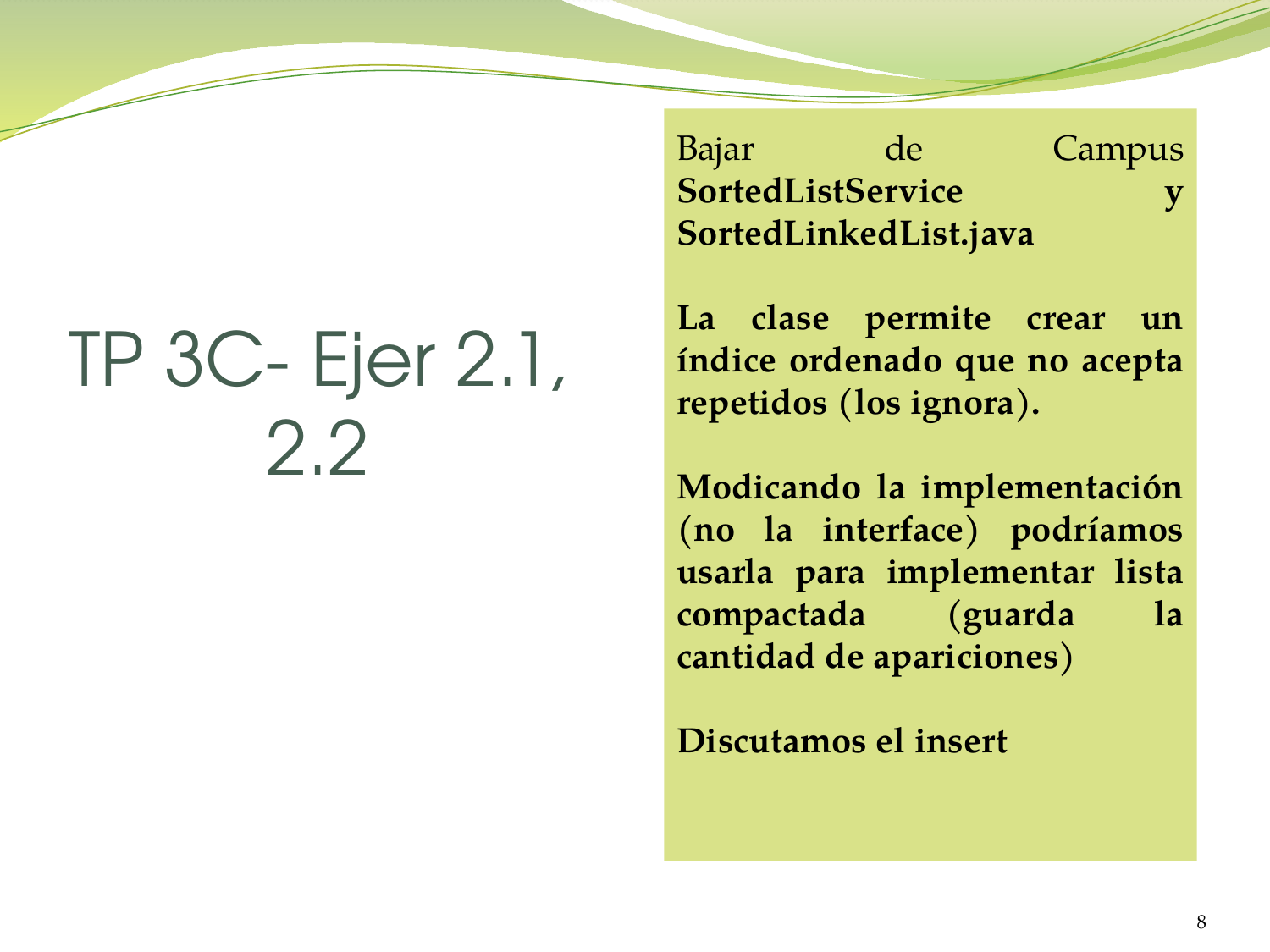

Bajar de Campus SortedListService y SortedLinkedList.java

La clase permite crear un índice ordenado que no acepta repetidos (los ignora).

Modicando la implementación (no la interface) podríamos usarla para implementar lista compactada (guarda la cantidad de apariciones)

Discutamos el insert

# TP 3C- Ejer 2.1, 2.2

8